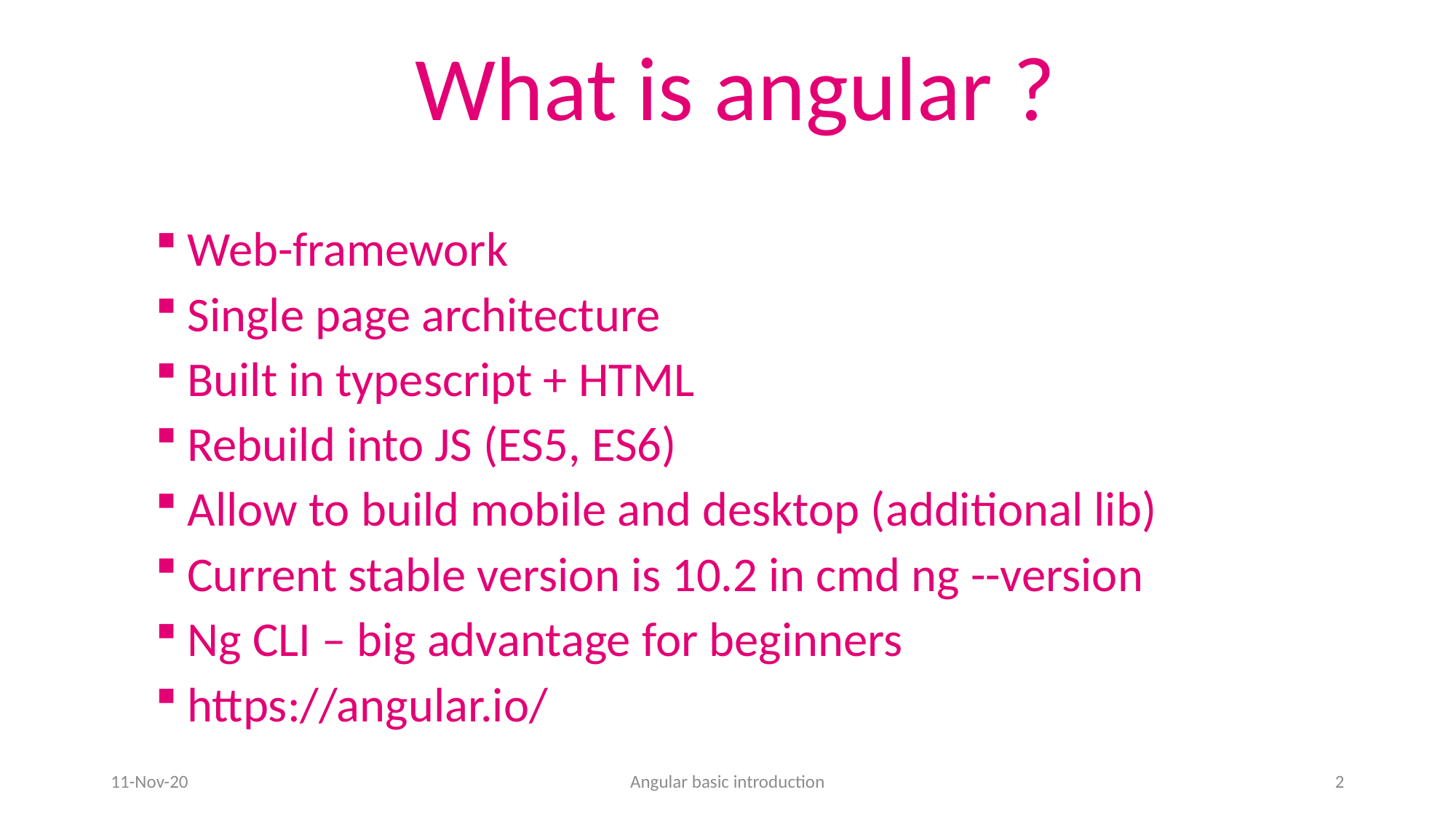

What is angular ?
Web-framework
Single page architecture
Built in typescript + HTML
Rebuild into JS (ES5, ES6)
Allow to build mobile and desktop (additional lib)
Current stable version is 10.2 in cmd ng --version
Ng CLI – big advantage for beginners
https://angular.io/

11-Nov-20
Angular basic introduction
2